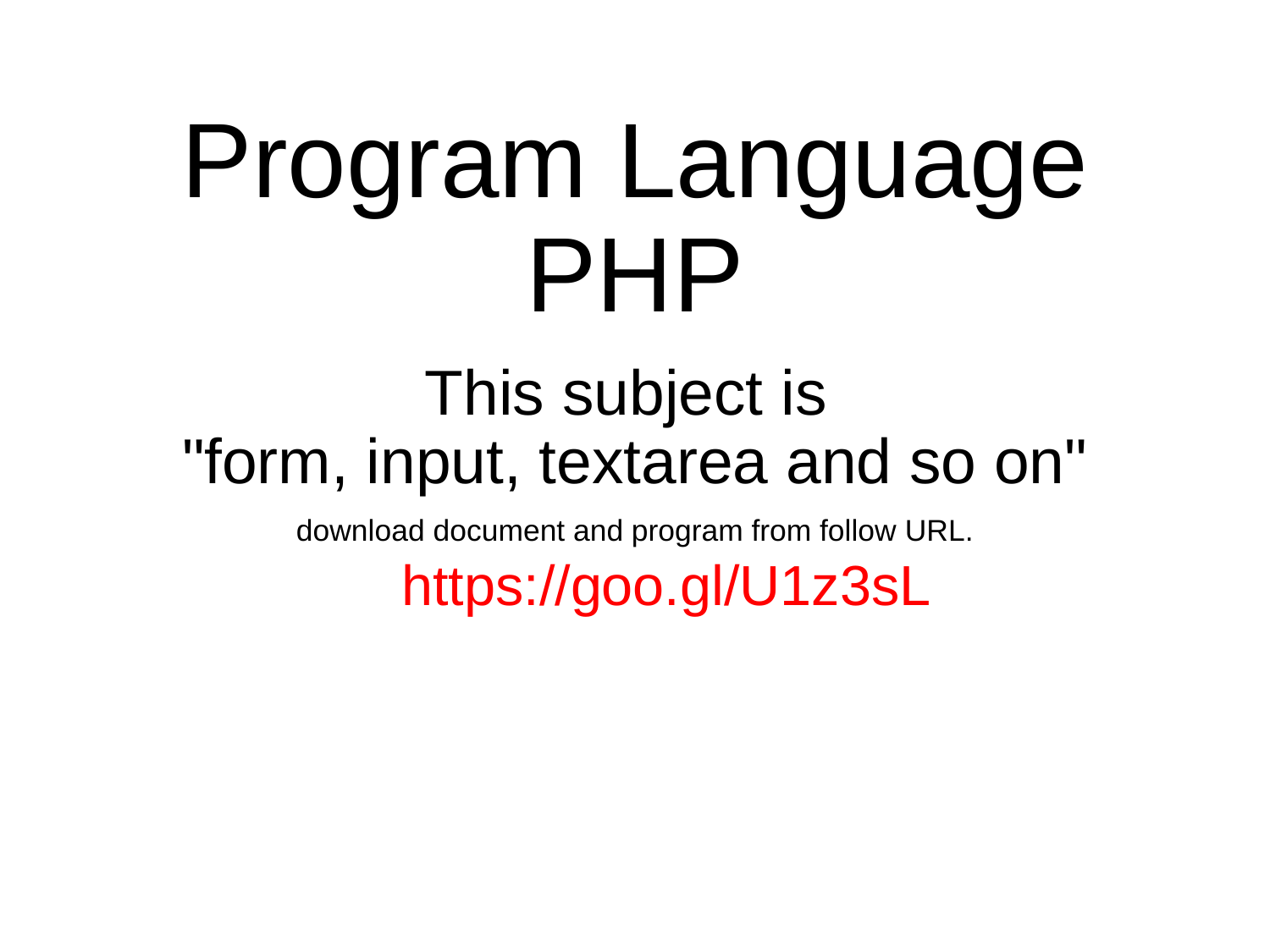

# Program Language PHP
This subject is
"form, input, textarea and so on"
download document and program from follow URL.
https://goo.gl/U1z3sL